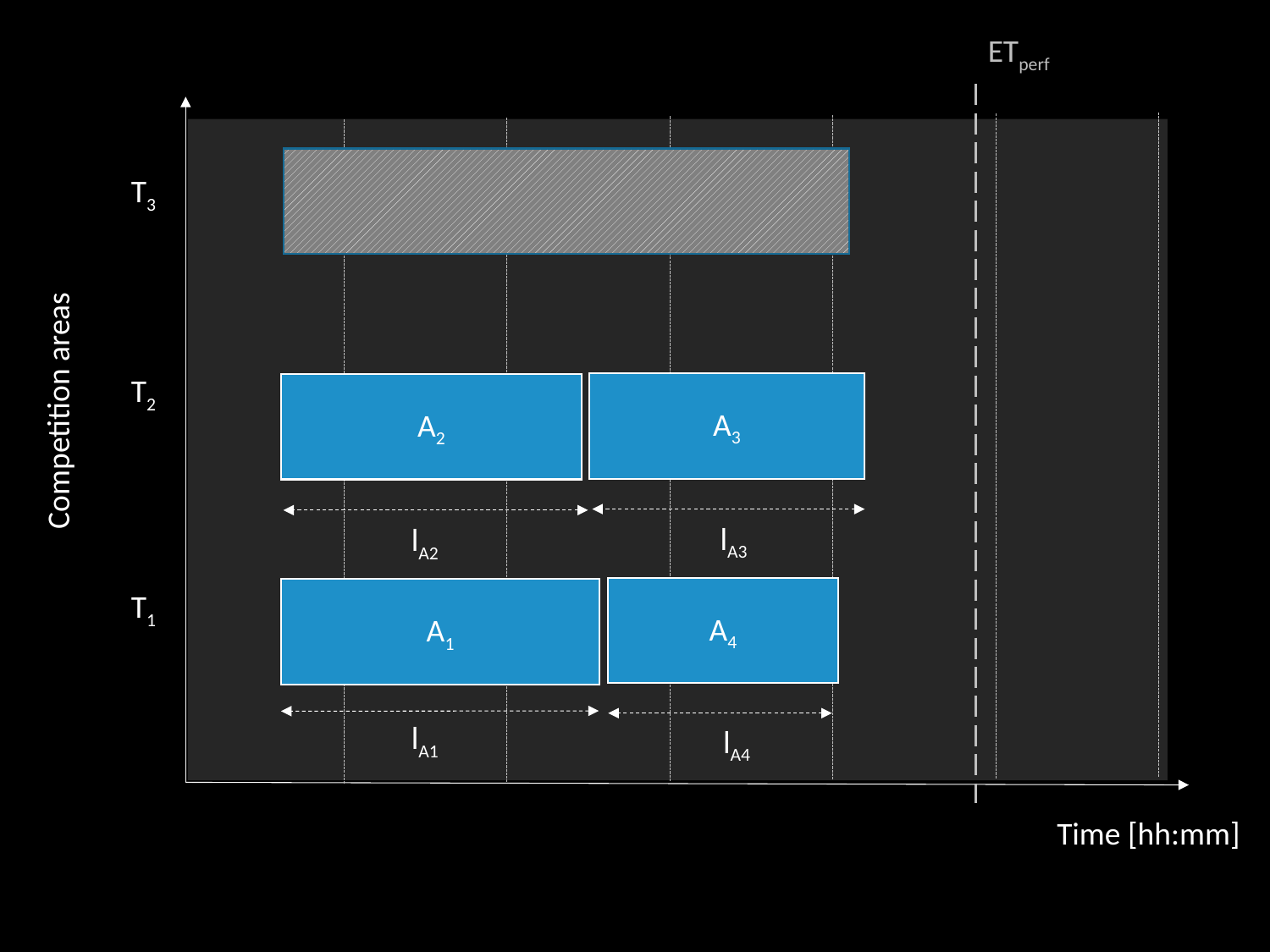

ETperf

A3
lA3
A2
lA2
A4
lA4
A1
lA1